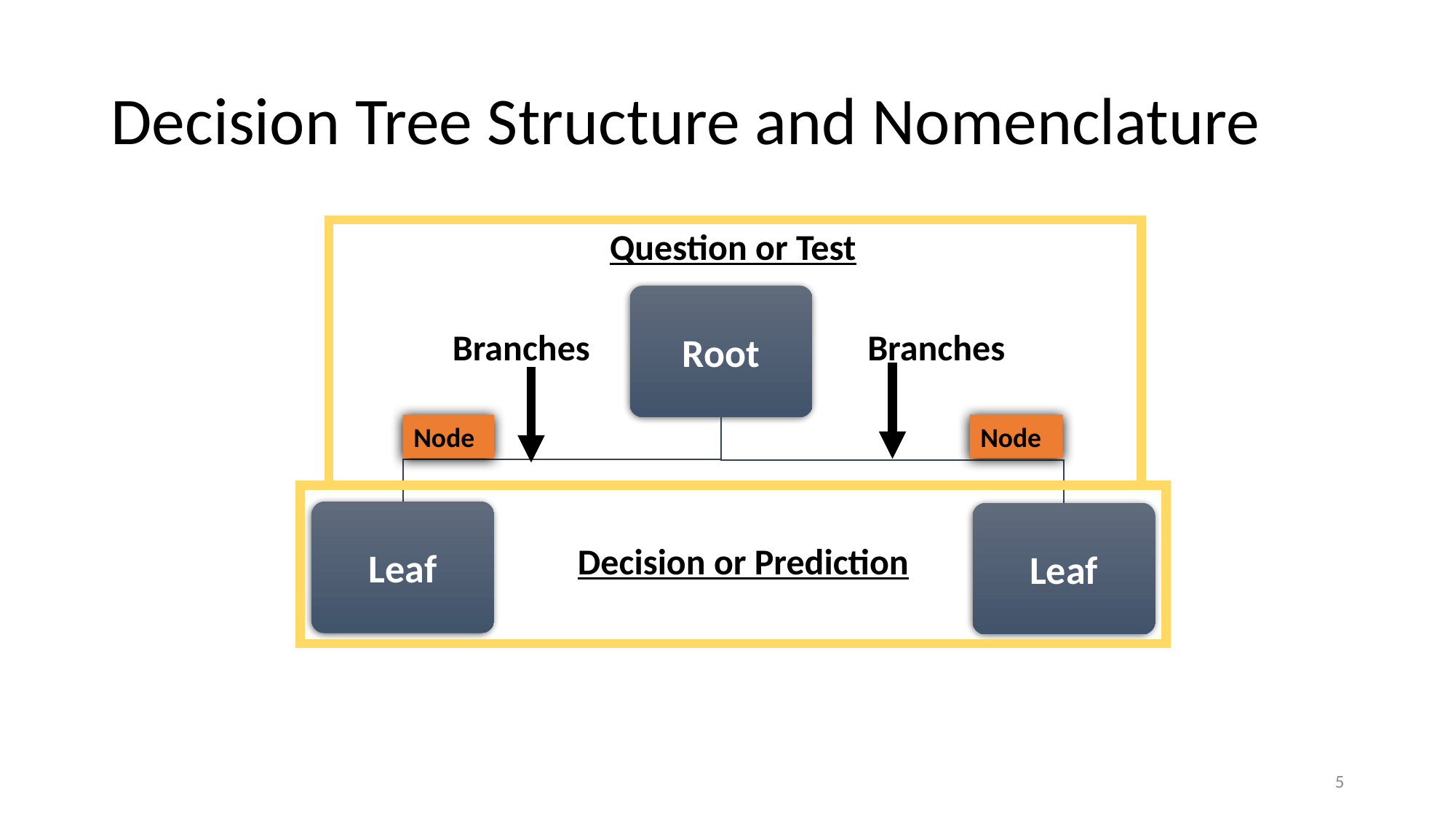

# Decision Tree Structure and Nomenclature
Question or Test

Root
Branches
Branches
Node
Node

Leaf
Leaf
Decision or Prediction
5